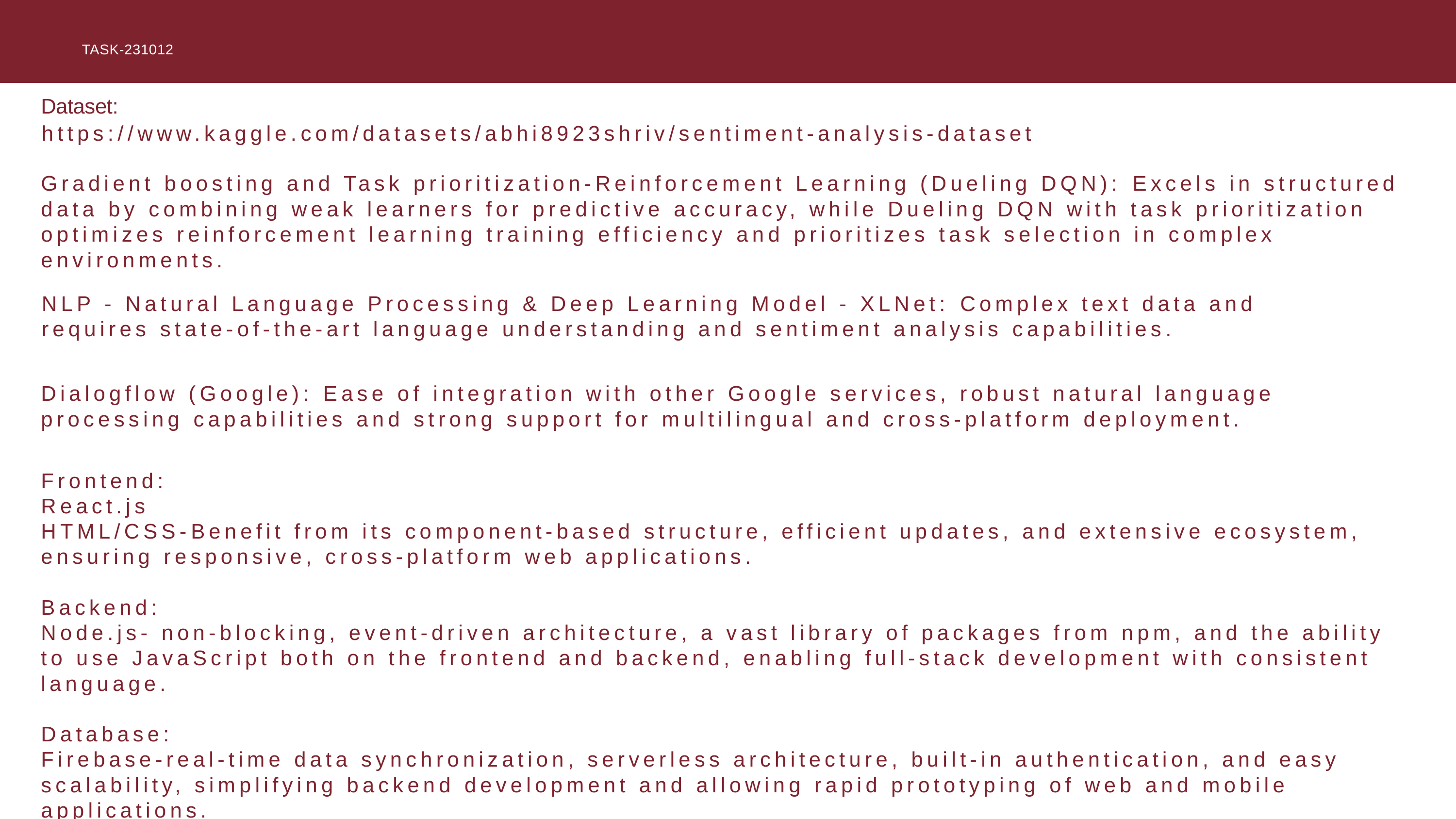

TASK-231012
Dataset:

https://www.kaggle.com/datasets/abhi8923shriv/sentiment-analysis-dataset

Gradient boosting and Task prioritization-Reinforcement Learning (Dueling DQN): Excels in structured data by combining weak learners for predictive accuracy, while Dueling DQN with task prioritization optimizes reinforcement learning training efficiency and prioritizes task selection in complex environments.

NLP - Natural Language Processing & Deep Learning Model - XLNet: Complex text data and requires state-of-the-art language understanding and sentiment analysis capabilities.

Dialogflow (Google): Ease of integration with other Google services, robust natural language processing capabilities and strong support for multilingual and cross-platform deployment.

Frontend:
React.js
HTML/CSS-Benefit from its component-based structure, efficient updates, and extensive ecosystem, ensuring responsive, cross-platform web applications.

Backend:
Node.js- non-blocking, event-driven architecture, a vast library of packages from npm, and the ability to use JavaScript both on the frontend and backend, enabling full-stack development with consistent language.

Database:
Firebase-real-time data synchronization, serverless architecture, built-in authentication, and easy scalability, simplifying backend development and allowing rapid prototyping of web and mobile applications.